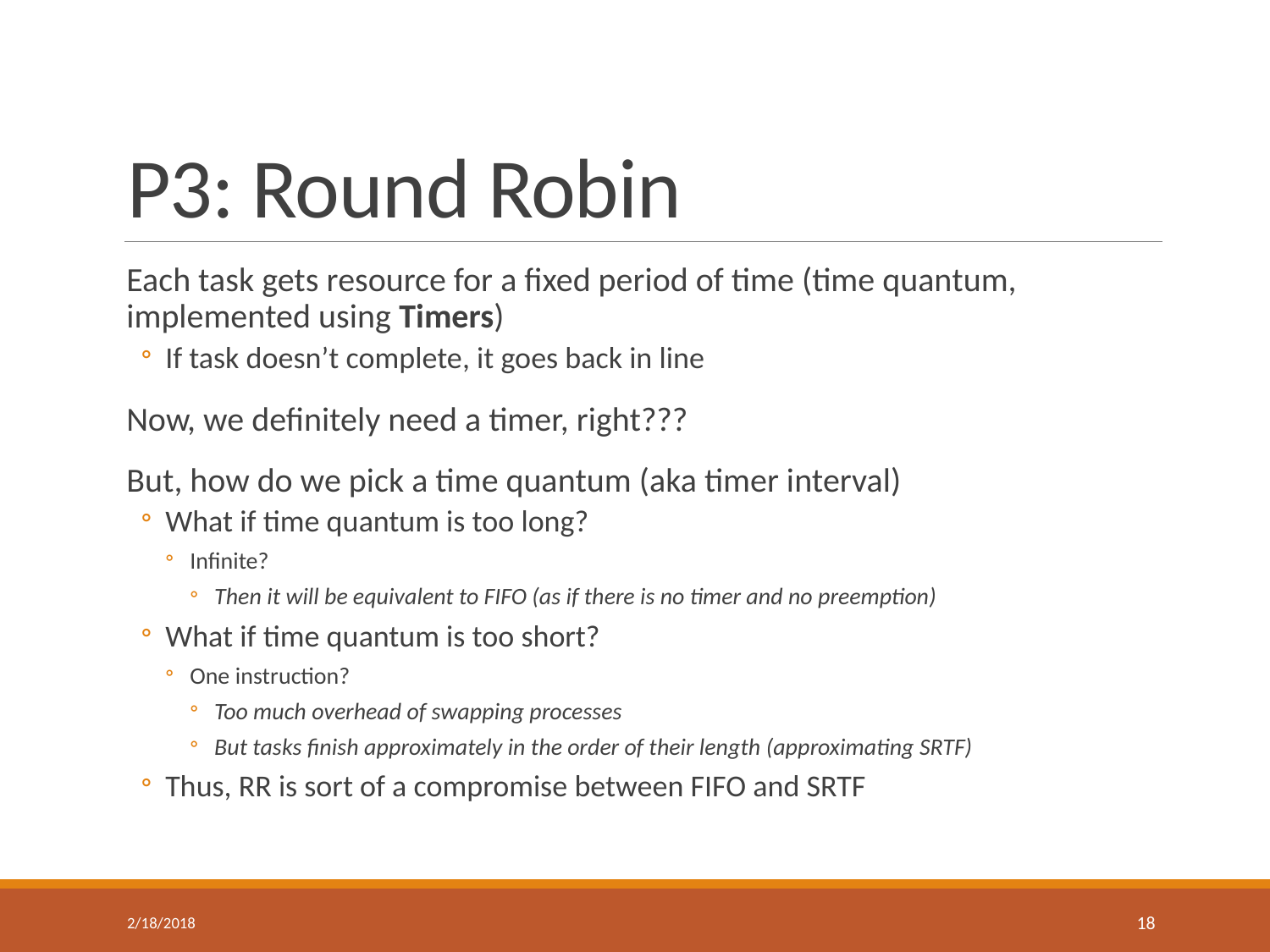

# P3: Round Robin
Each task gets resource for a fixed period of time (time quantum, implemented using Timers)
If task doesn’t complete, it goes back in line
Now, we definitely need a timer, right???
But, how do we pick a time quantum (aka timer interval)
What if time quantum is too long?
Infinite?
Then it will be equivalent to FIFO (as if there is no timer and no preemption)
What if time quantum is too short?
One instruction?
Too much overhead of swapping processes
But tasks finish approximately in the order of their length (approximating SRTF)
Thus, RR is sort of a compromise between FIFO and SRTF
2/18/2018
18